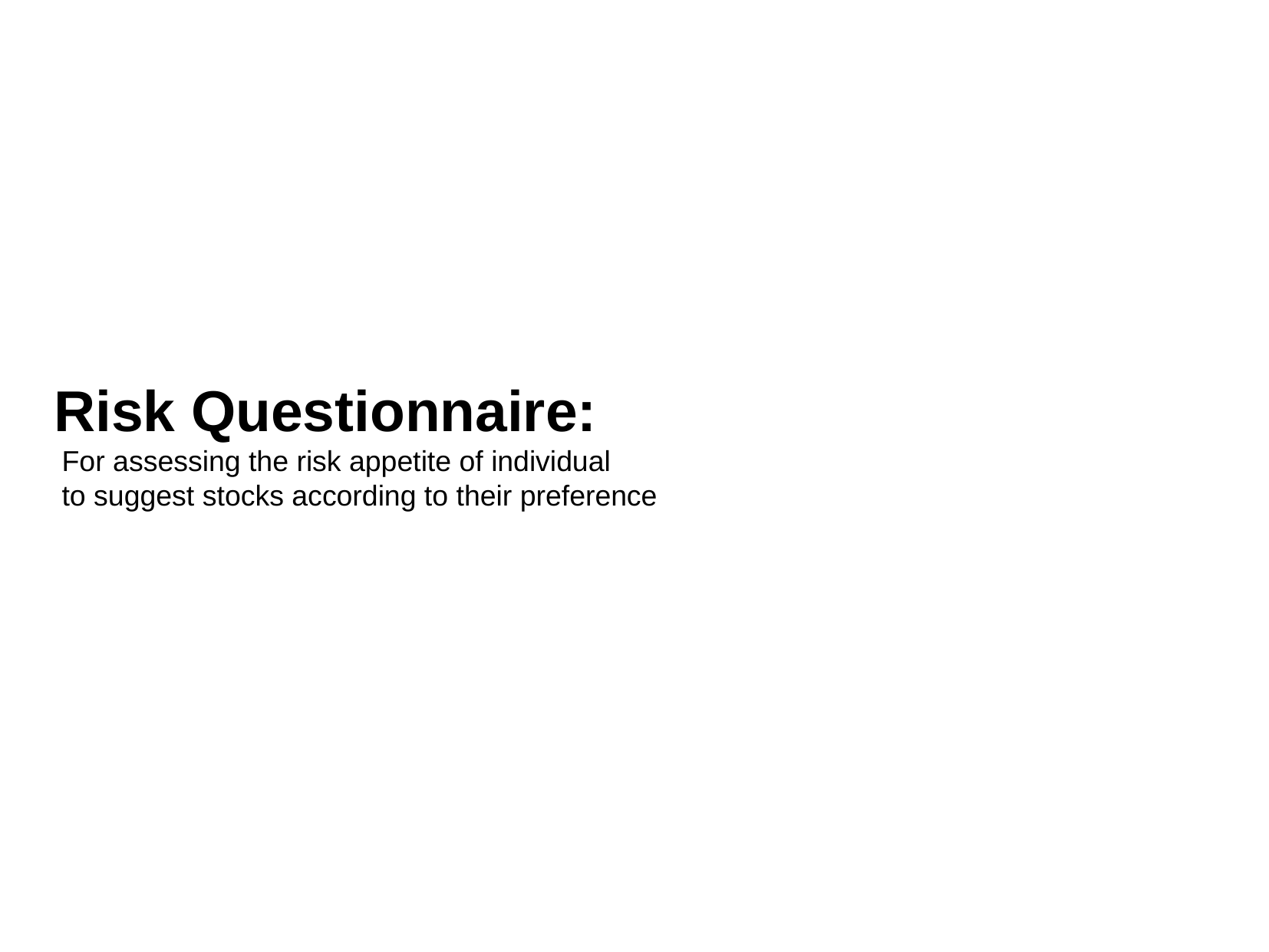

Risk Questionnaire:
 For assessing the risk appetite of individual
 to suggest stocks according to their preference